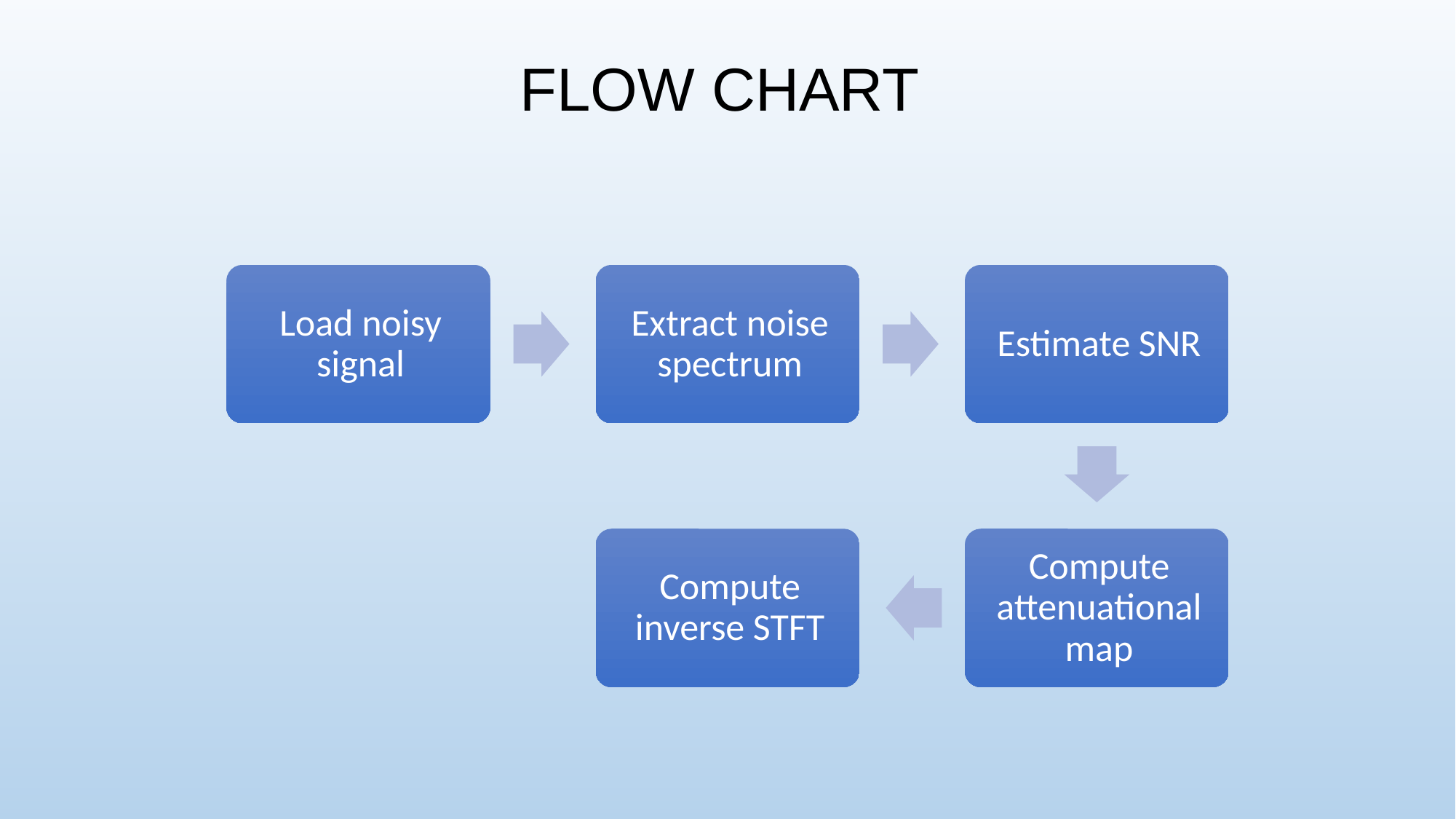

FLOW CHART
Load noisy signal

Extract noise spectrum

Estimate SNR

Compute attenuational map

Compute inverse STFT